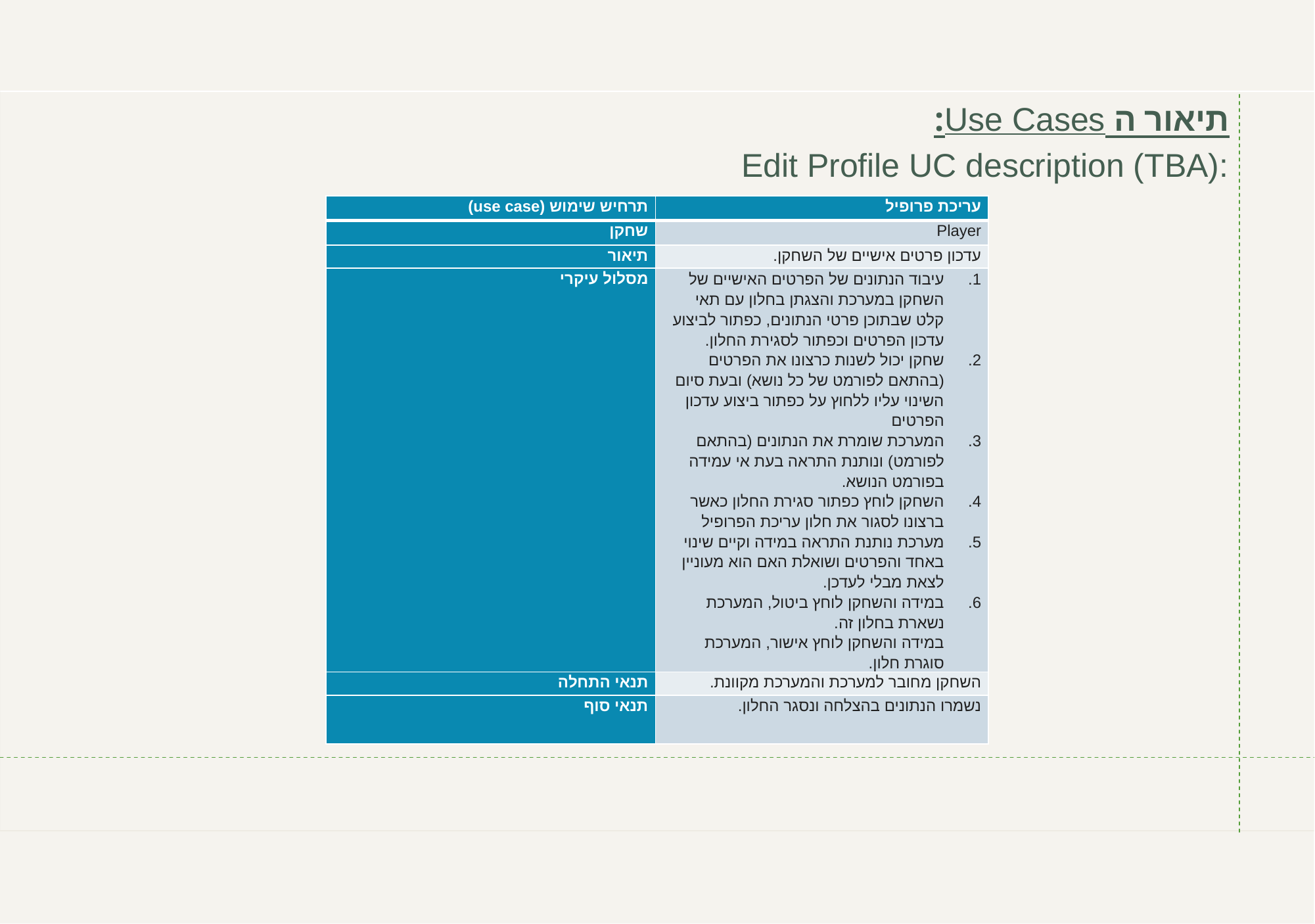

תיאור ה Use Cases:

Edit Profile UC description (TBA):

| תרחיש שימוש (use case) | עריכת פרופיל |
| --- | --- |
| שחקן | Player |
| תיאור | עדכון פרטים אישיים של השחקן. |
| מסלול עיקרי | עיבוד הנתונים של הפרטים האישיים של השחקן במערכת והצגתן בחלון עם תאי קלט שבתוכן פרטי הנתונים, כפתור לביצוע עדכון הפרטים וכפתור לסגירת החלון. שחקן יכול לשנות כרצונו את הפרטים (בהתאם לפורמט של כל נושא) ובעת סיום השינוי עליו ללחוץ על כפתור ביצוע עדכון הפרטים המערכת שומרת את הנתונים (בהתאם לפורמט) ונותנת התראה בעת אי עמידה בפורמט הנושא. השחקן לוחץ כפתור סגירת החלון כאשר ברצונו לסגור את חלון עריכת הפרופיל מערכת נותנת התראה במידה וקיים שינוי באחד והפרטים ושואלת האם הוא מעוניין לצאת מבלי לעדכן. במידה והשחקן לוחץ ביטול, המערכת נשארת בחלון זה. במידה והשחקן לוחץ אישור, המערכת סוגרת חלון. |
| תנאי התחלה | השחקן מחובר למערכת והמערכת מקוונת. |
| תנאי סוף | נשמרו הנתונים בהצלחה ונסגר החלון. |